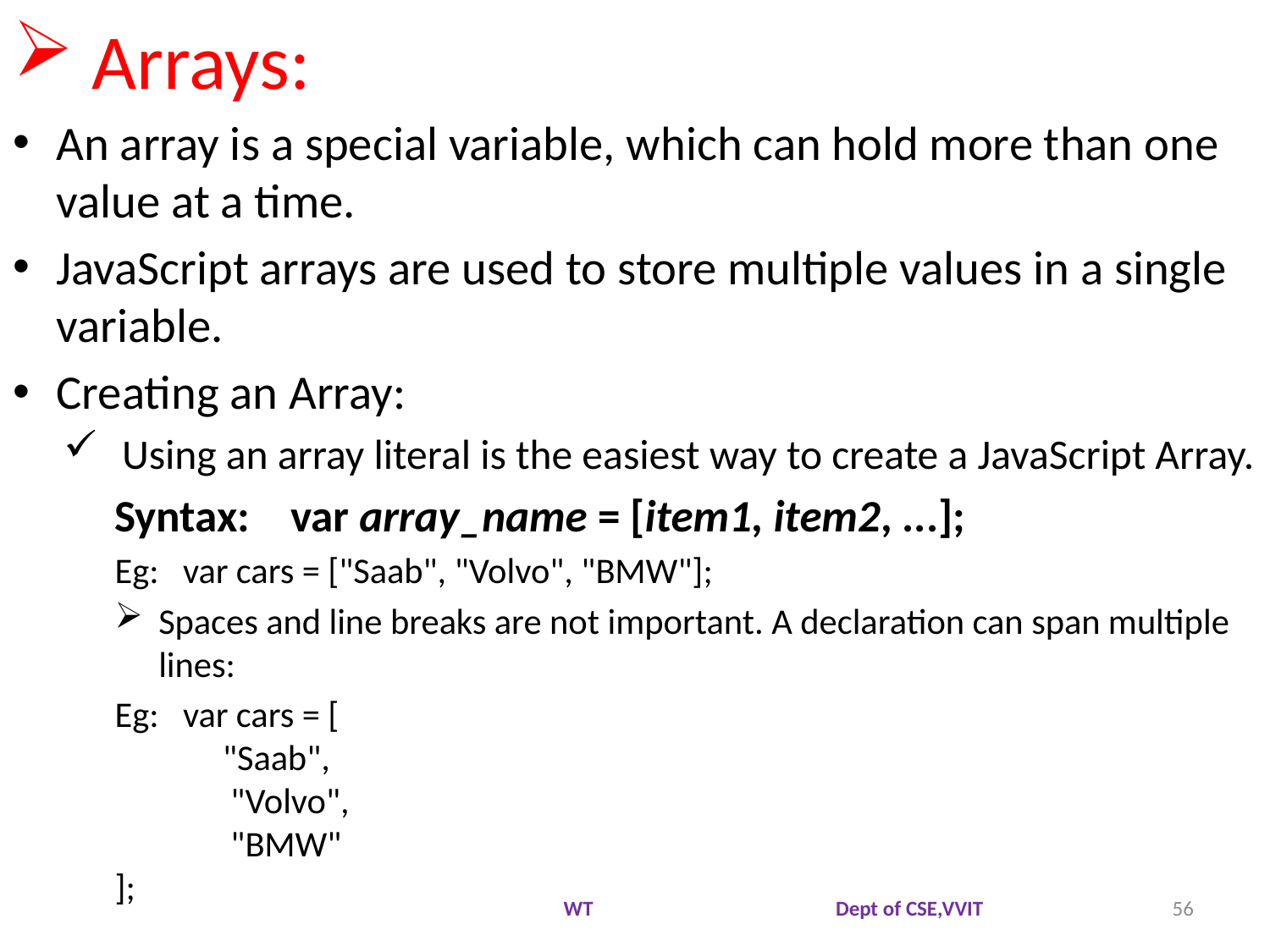

# Arrays:
An array is a special variable, which can hold more than one value at a time.
JavaScript arrays are used to store multiple values in a single variable.
Creating an Array:
Using an array literal is the easiest way to create a JavaScript Array.
Syntax:    var array_name = [item1, item2, ...];
Eg:   var cars = ["Saab", "Volvo", "BMW"];
Spaces and line breaks are not important. A declaration can span multiple lines:
Eg:   var cars = [
    			"Saab",
   			 "Volvo",
   			 "BMW"
			];

WT                                                  Dept of CSE,VVIT
56